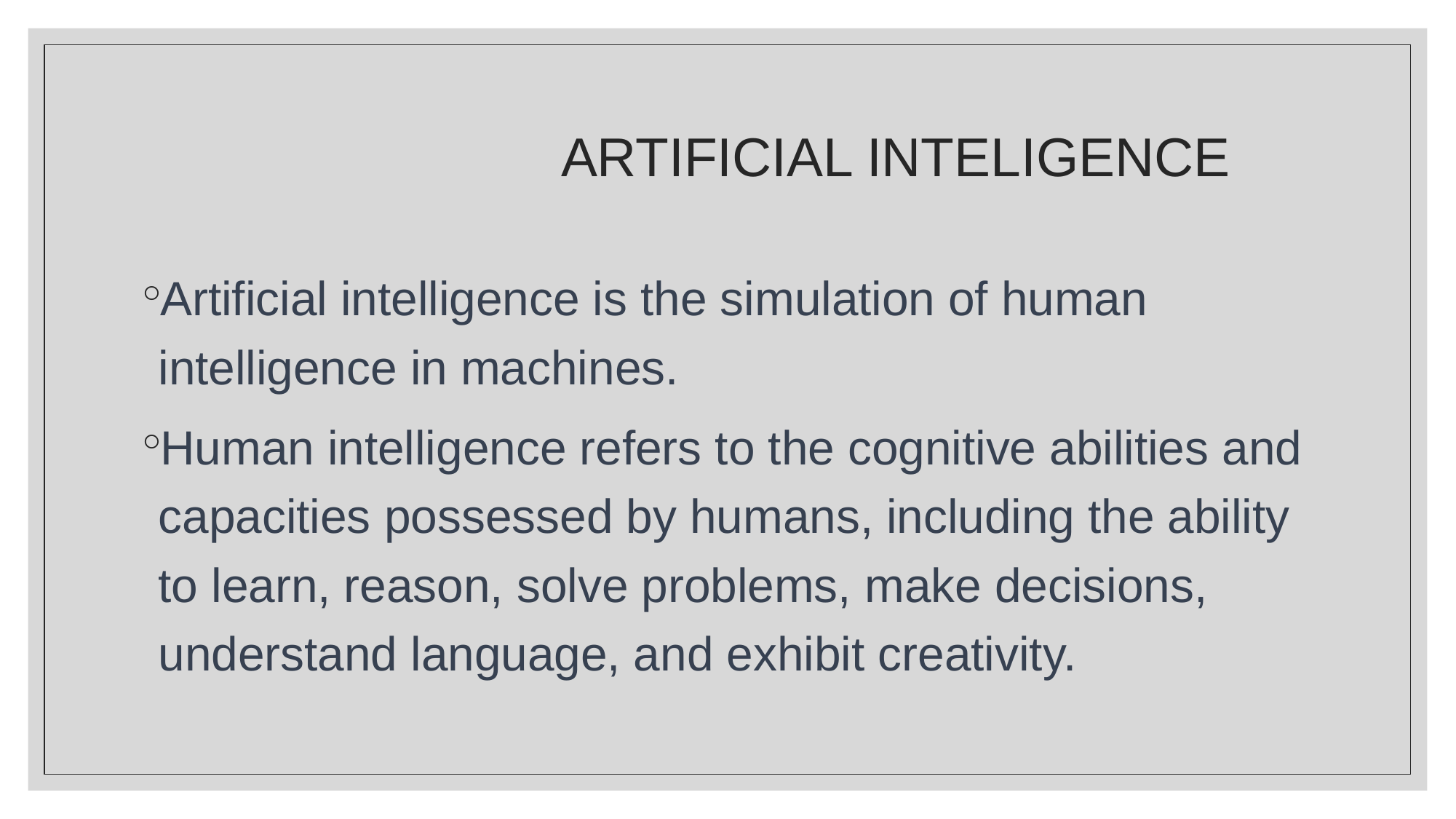

# ARTIFICIAL INTELIGENCE
Artificial intelligence is the simulation of human intelligence in machines.
Human intelligence refers to the cognitive abilities and capacities possessed by humans, including the ability to learn, reason, solve problems, make decisions, understand language, and exhibit creativity.